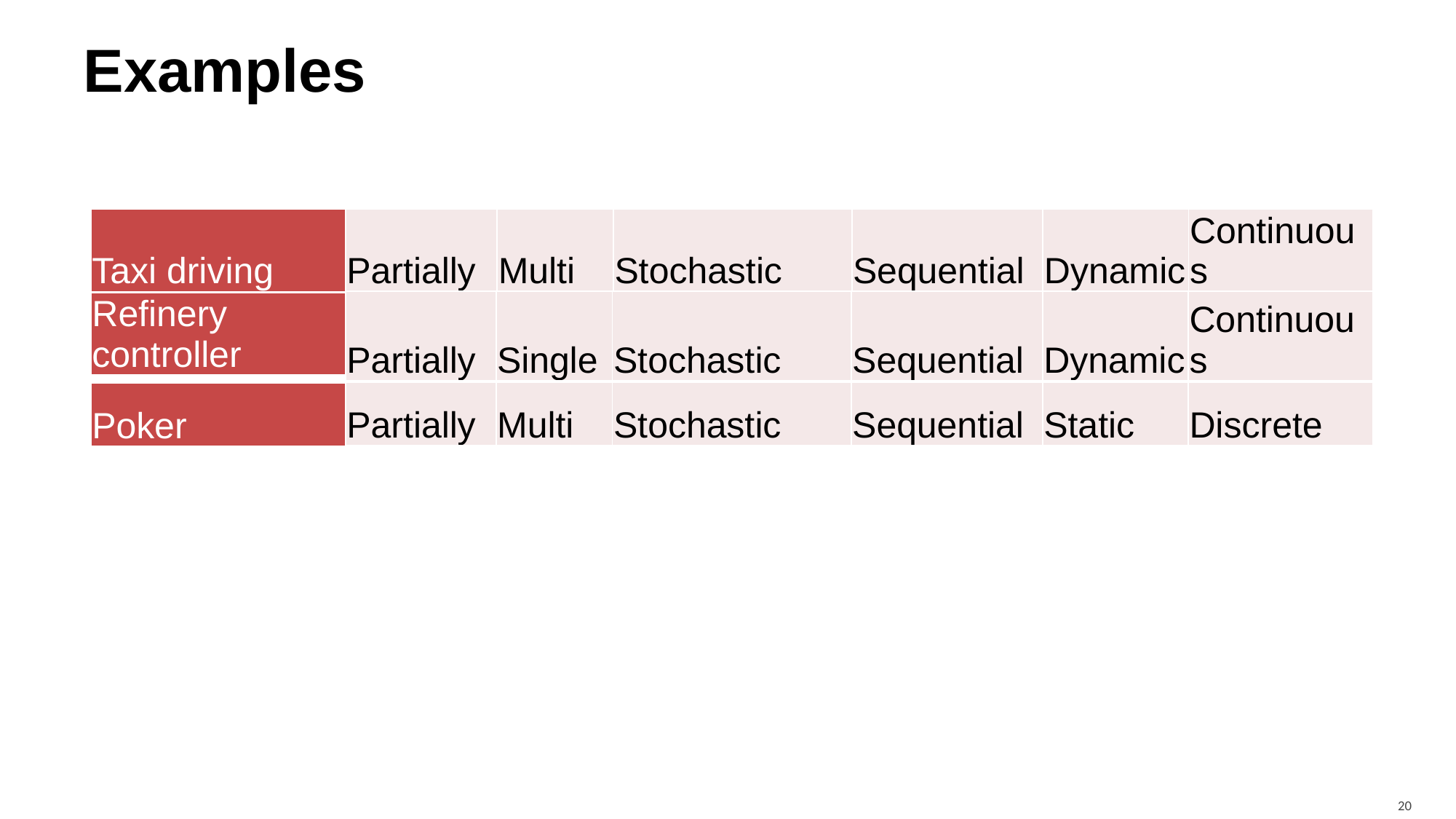

# Examples
| Taxi driving | Partially | Multi | Stochastic | Sequential | Dynamic | Continuous |
| --- | --- | --- | --- | --- | --- | --- |
| Partially | Single | Stochastic | Sequential | Dynamic | Continuous |
| --- | --- | --- | --- | --- | --- |
| Refinery controller |
| --- |
| Partially | Multi | Stochastic | Sequential | Static | Discrete |
| --- | --- | --- | --- | --- | --- |
| Poker |
| --- |
20